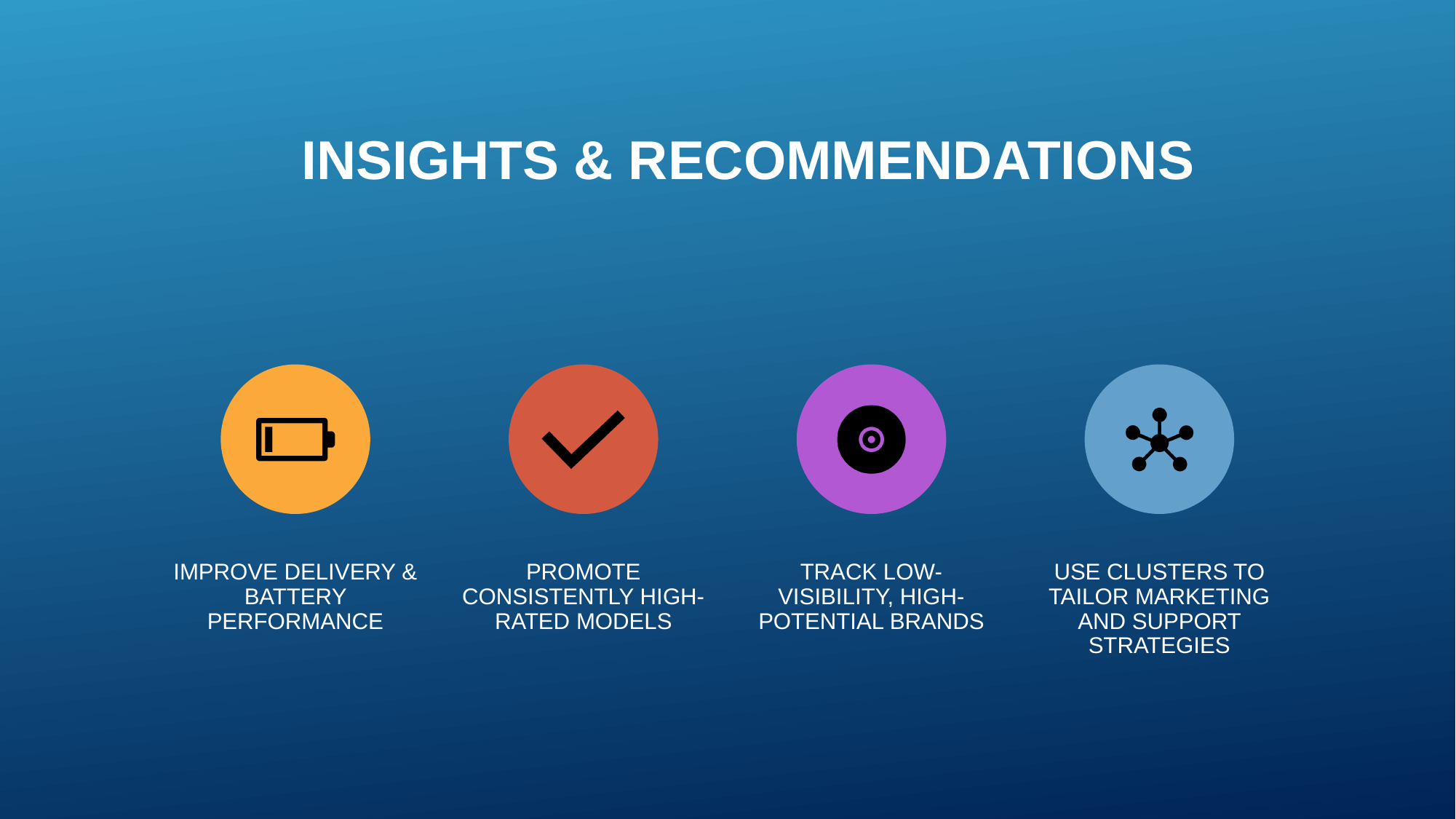

# Insights & Recommendations
Improve delivery & battery performance
Promote consistently high-rated models
Track low-visibility, high-potential brands
Use clusters to tailor marketing and support strategies